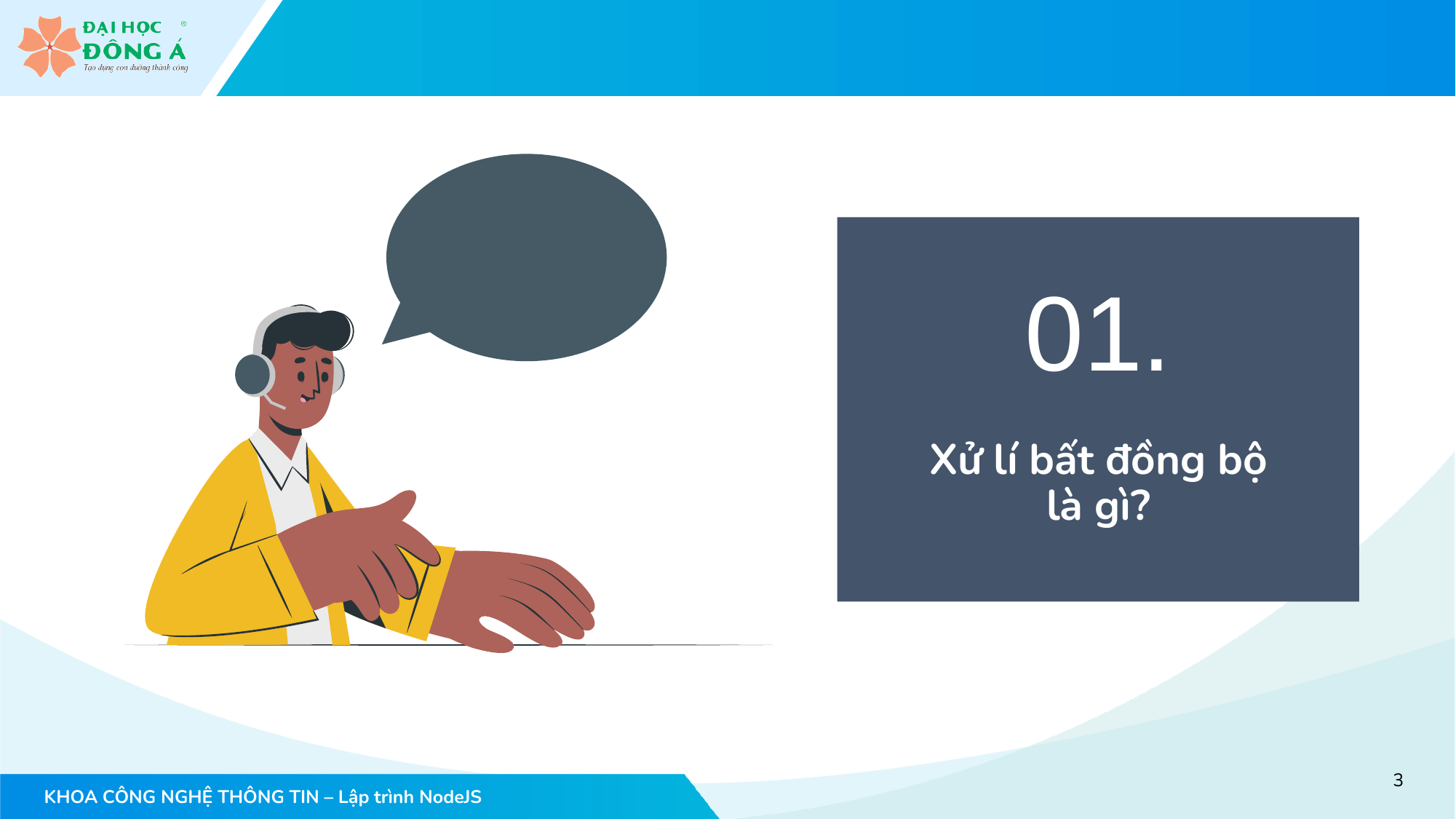

01.

Xử lí bất đồng bộ là gì?
3
KHOA CÔNG NGHỆ THÔNG TIN – Lập trình NodeJS